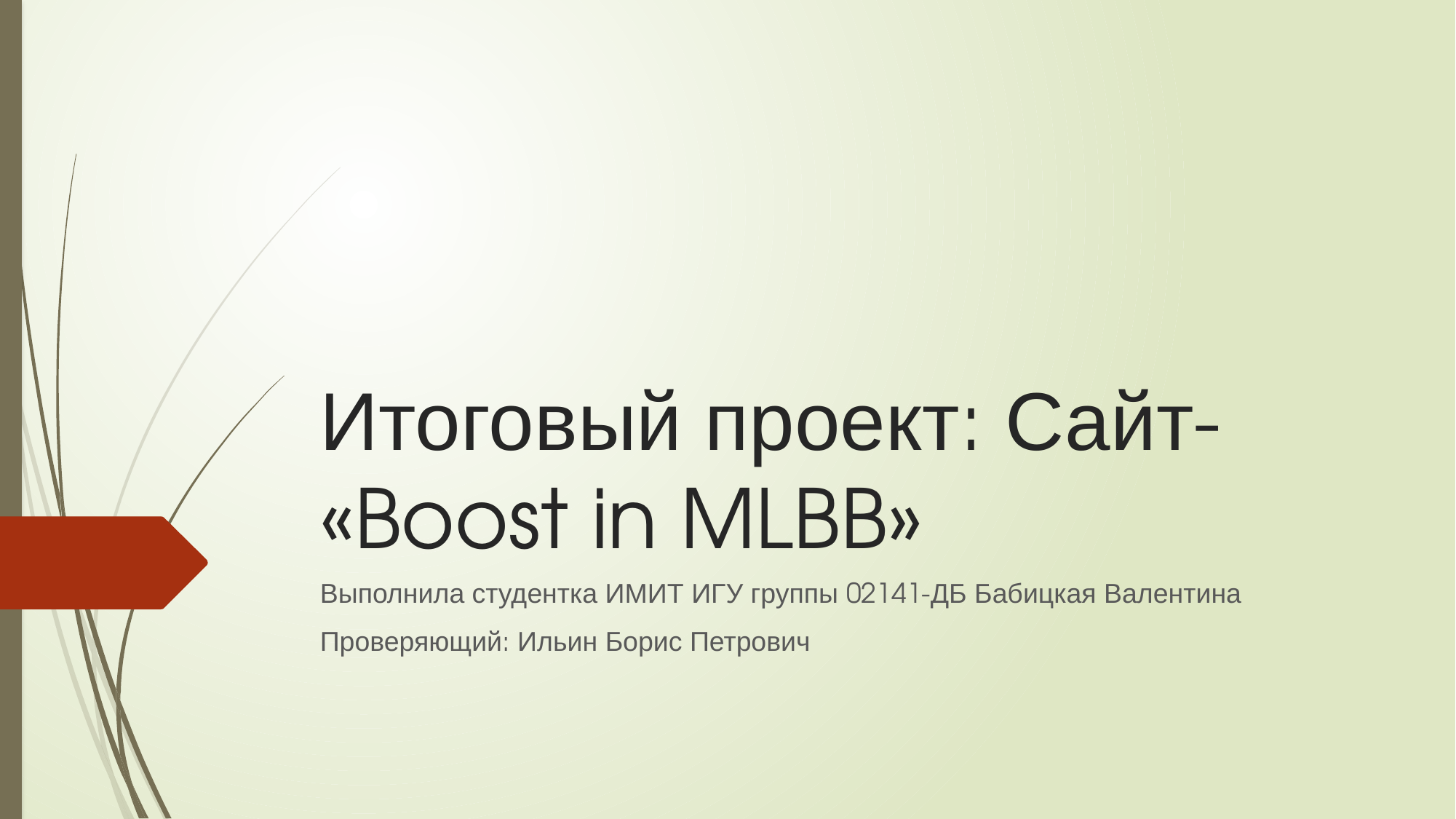

# Итоговый проект: Сайт- «Boost in MLBB»
Выполнила студентка ИМИТ ИГУ группы 02141-ДБ Бабицкая Валентина
Проверяющий: Ильин Борис Петрович